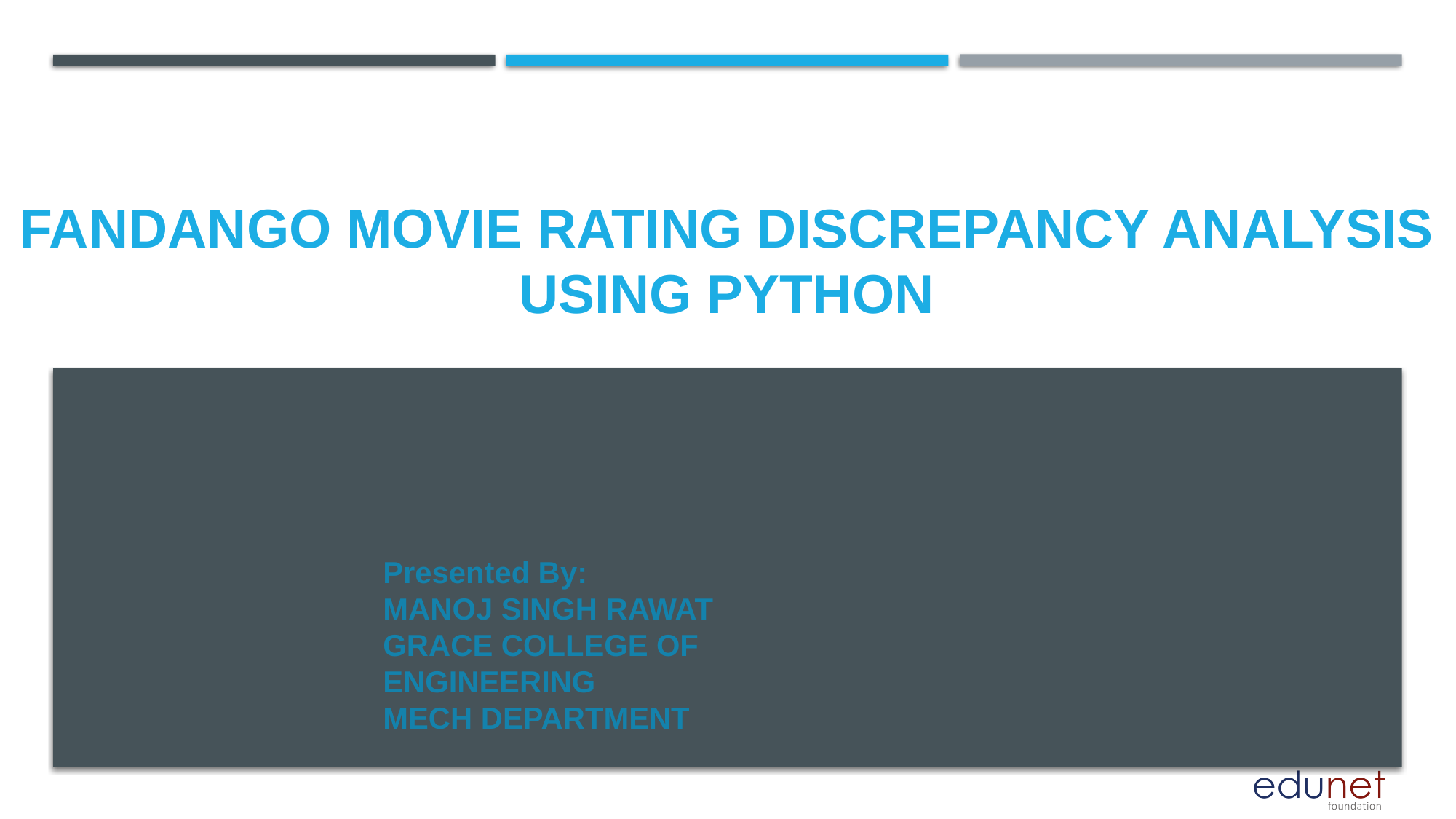

# Fandango Movie Rating Discrepancy Analysis using Python
Presented By:
MANOJ SINGH RAWAT
GRACE COLLEGE OF ENGINEERING
MECH DEPARTMENT